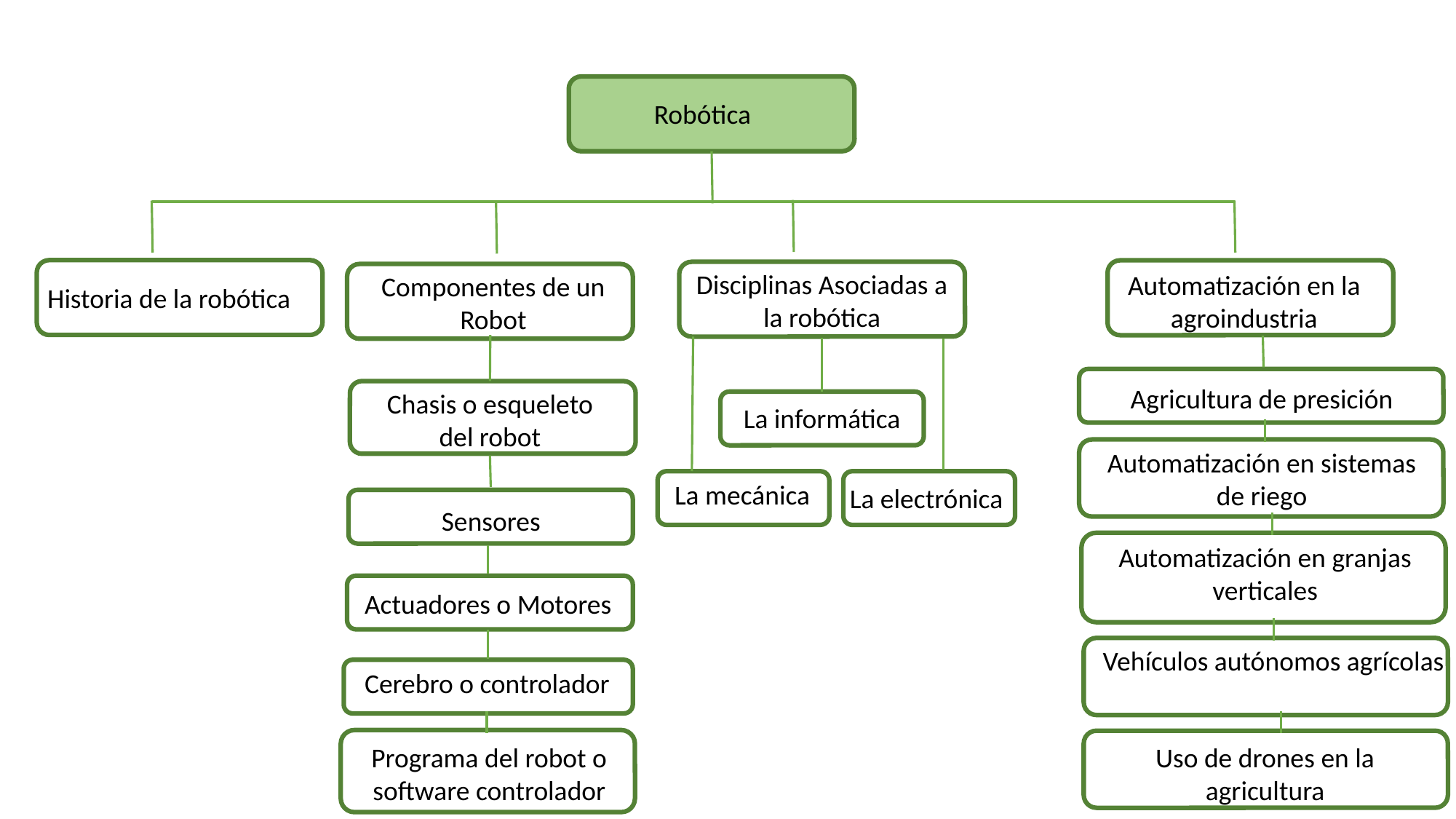

Robótica

Disciplinas Asociadas a la robótica

Automatización en la agroindustria
Componentes de un Robot

Historia de la robótica

Agricultura de presición

Chasis o esqueleto del robot

La informática

Automatización en sistemas de riego

La mecánica
La electrónica

Sensores

Automatización en granjas verticales

Actuadores o Motores

Vehículos autónomos agrícolas

Cerebro o controlador

Uso de drones en la agricultura
Programa del robot o software controlador